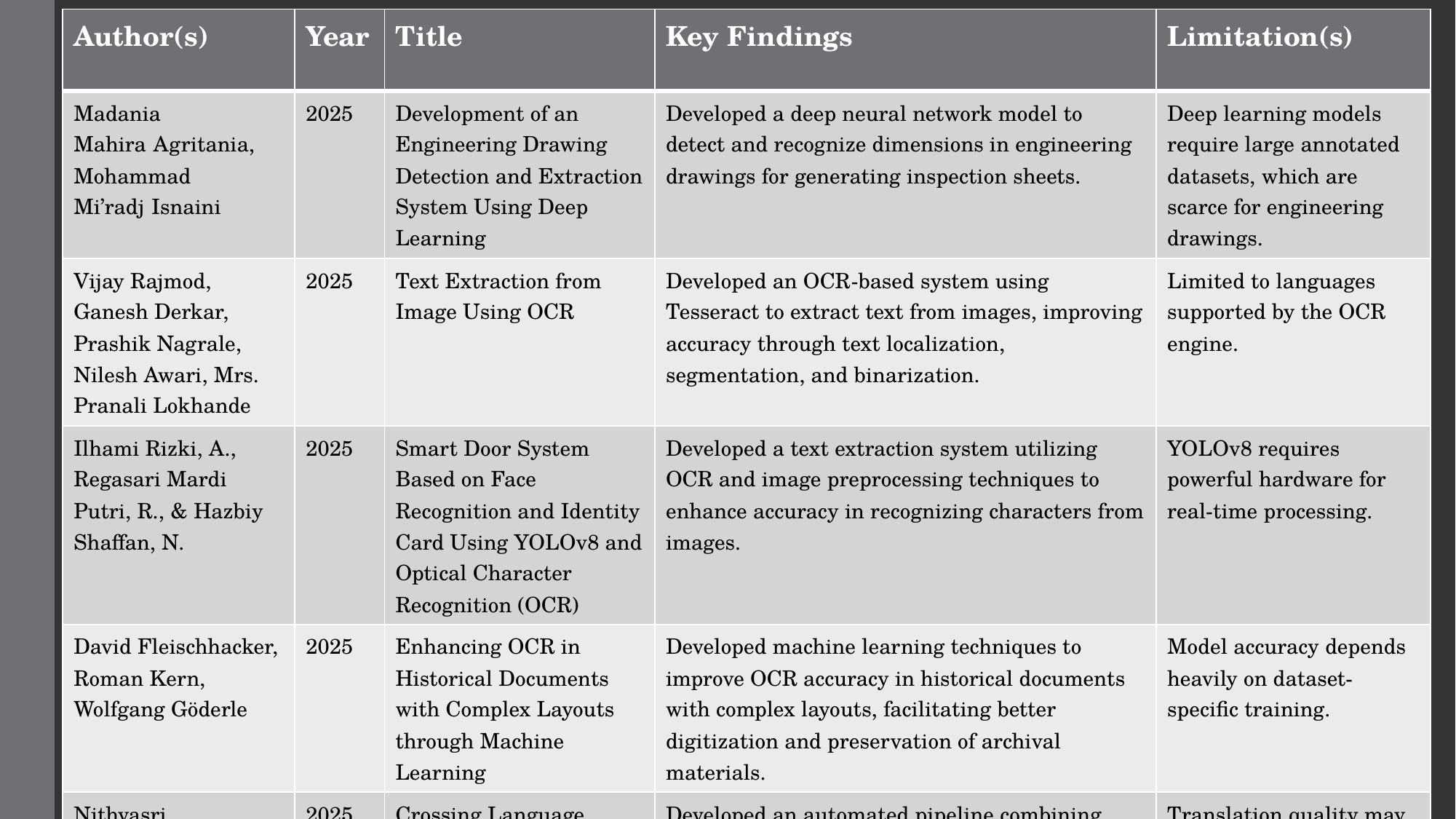

| Author(s) | Year | Title | Key Findings | Limitation(s) |
| --- | --- | --- | --- | --- |
| Madania Mahira Agritania,  Mohammad Mi’radj Isnaini | 2025 | Development of an Engineering Drawing Detection and Extraction System Using Deep Learning | Developed a deep neural network model to detect and recognize dimensions in engineering drawings for generating inspection sheets.​ | Deep learning models require large annotated datasets, which are scarce for engineering drawings. |
| Vijay Rajmod, Ganesh Derkar, Prashik Nagrale, Nilesh Awari, Mrs. Pranali Lokhande | 2025 | Text Extraction from Image Using OCR | Developed an OCR-based system using Tesseract to extract text from images, improving accuracy through text localization, segmentation, and binarization. | Limited to languages supported by the OCR engine. |
| Ilhami Rizki, A., Regasari Mardi Putri, R., & Hazbiy Shaffan, N. | 2025 | Smart Door System Based on Face Recognition and Identity Card Using YOLOv8 and Optical Character Recognition (OCR) | Developed a text extraction system utilizing OCR and image preprocessing techniques to enhance accuracy in recognizing characters from images. | YOLOv8 requires powerful hardware for real-time processing. |
| David Fleischhacker, Roman Kern, Wolfgang Göderle | 2025 | Enhancing OCR in Historical Documents with Complex Layouts through Machine Learning | Developed machine learning techniques to improve OCR accuracy in historical documents with complex layouts, facilitating better digitization and preservation of archival materials. | Model accuracy depends heavily on dataset-specific training. |
| Nithyasri Narasimhan, Sagarika Singh | 2025 | Crossing Language Borders: A Pipeline for Indonesian Manhwa Translation | Developed an automated pipeline combining computer vision and natural language processing techniques to translate Indonesian Manhwa into English, addressing challenges associated with low-resource languages. | Translation quality may degrade due to limited bilingual corpora for Indonesian Manhwa. |
# Literature Survey - 3